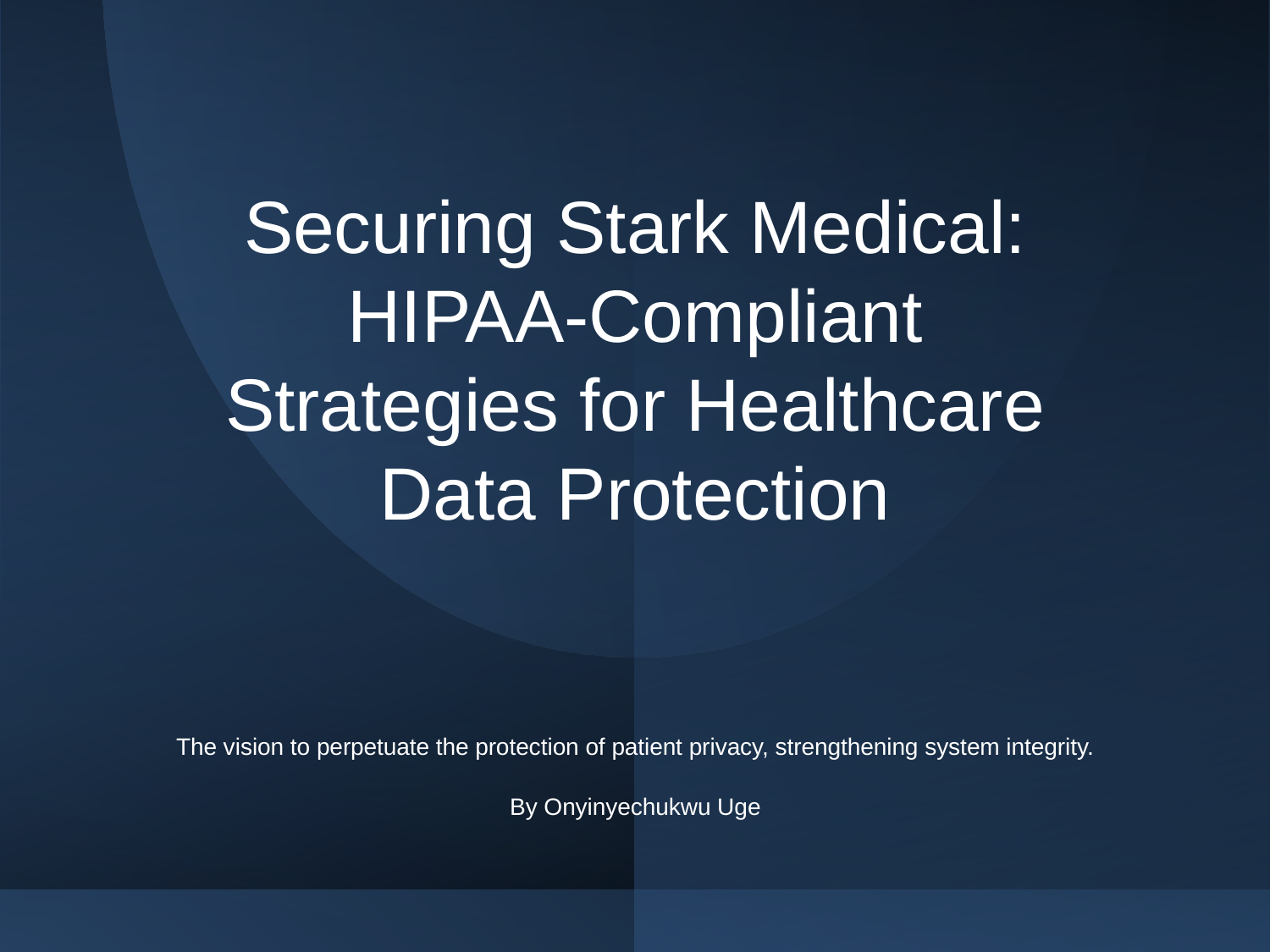

# Securing Stark Medical: HIPAA-Compliant Strategies for Healthcare Data Protection
The vision to perpetuate the protection of patient privacy, strengthening system integrity.

By Onyinyechukwu Uge